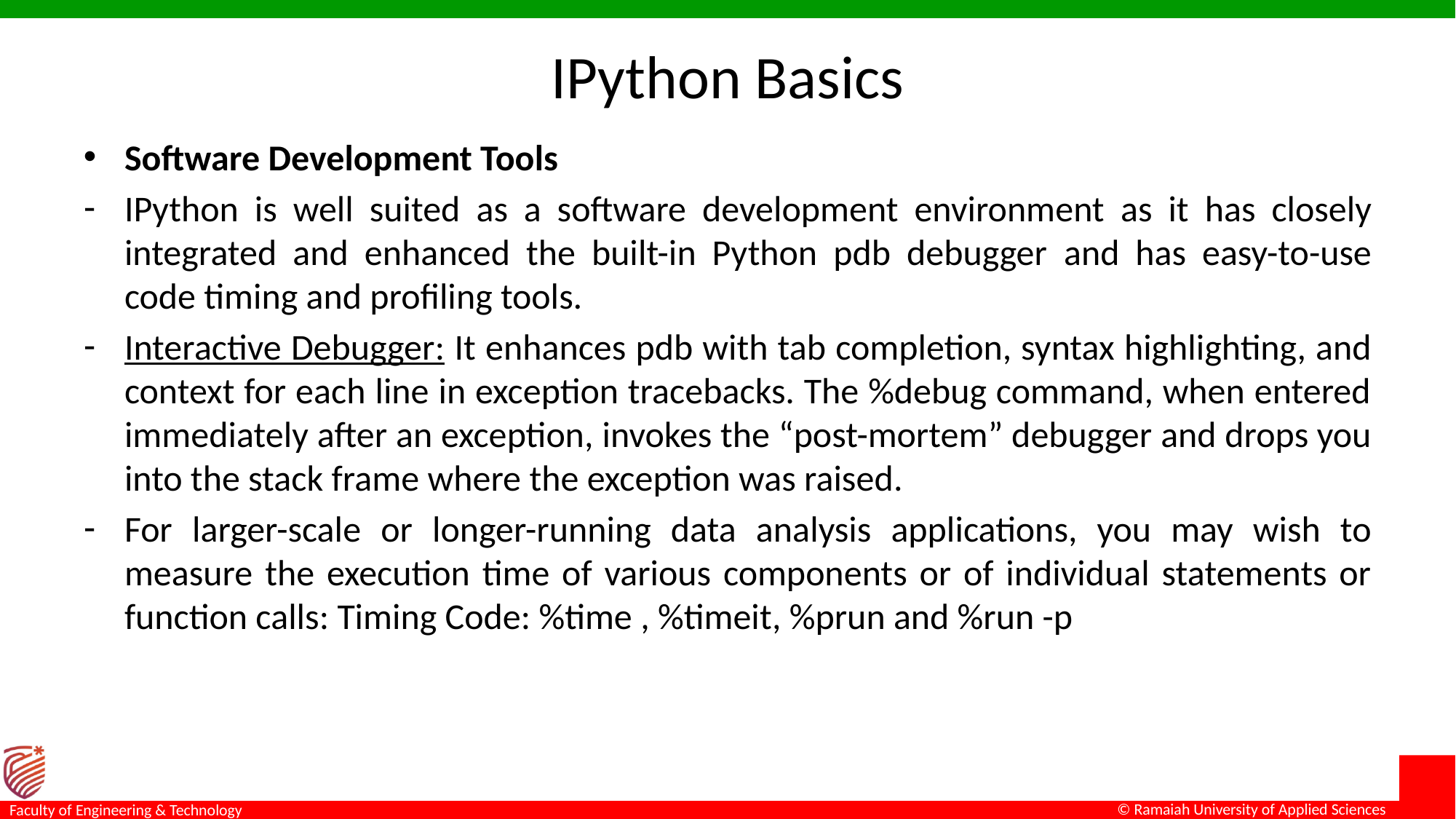

# IPython Basics
Software Development Tools
IPython is well suited as a software development environment as it has closely integrated and enhanced the built-in Python pdb debugger and has easy-to-use code timing and profiling tools.
Interactive Debugger: It enhances pdb with tab completion, syntax highlighting, and context for each line in exception tracebacks. The %debug command, when entered immediately after an exception, invokes the “post-mortem” debugger and drops you into the stack frame where the exception was raised.
For larger-scale or longer-running data analysis applications, you may wish to measure the execution time of various components or of individual statements or function calls: Timing Code: %time , %timeit, %prun and %run -p